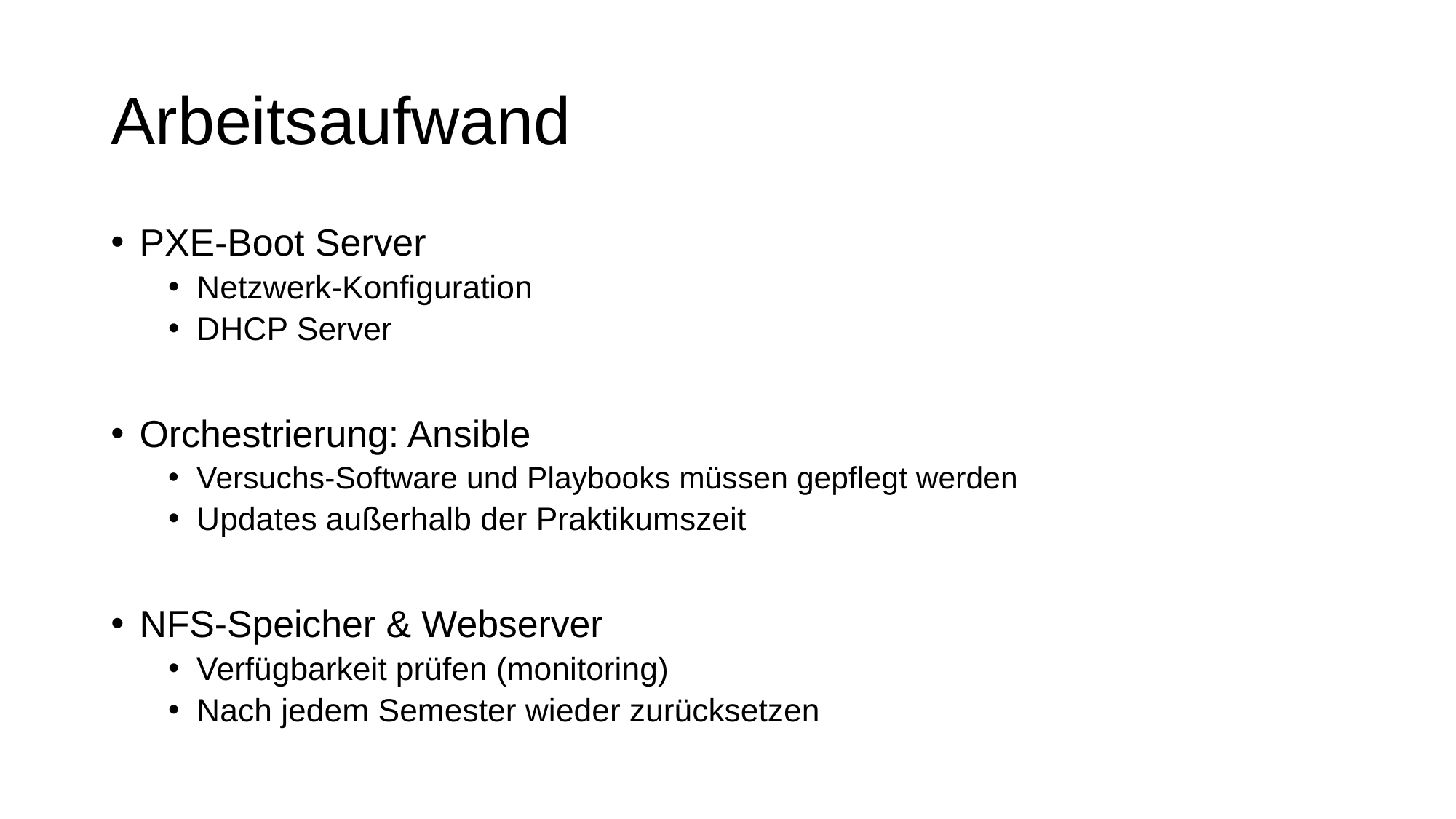

# Arbeitsaufwand
PXE-Boot Server
Netzwerk-Konfiguration
DHCP Server

Orchestrierung: Ansible
Versuchs-Software und Playbooks müssen gepflegt werden
Updates außerhalb der Praktikumszeit

NFS-Speicher & Webserver
Verfügbarkeit prüfen (monitoring)
Nach jedem Semester wieder zurücksetzen